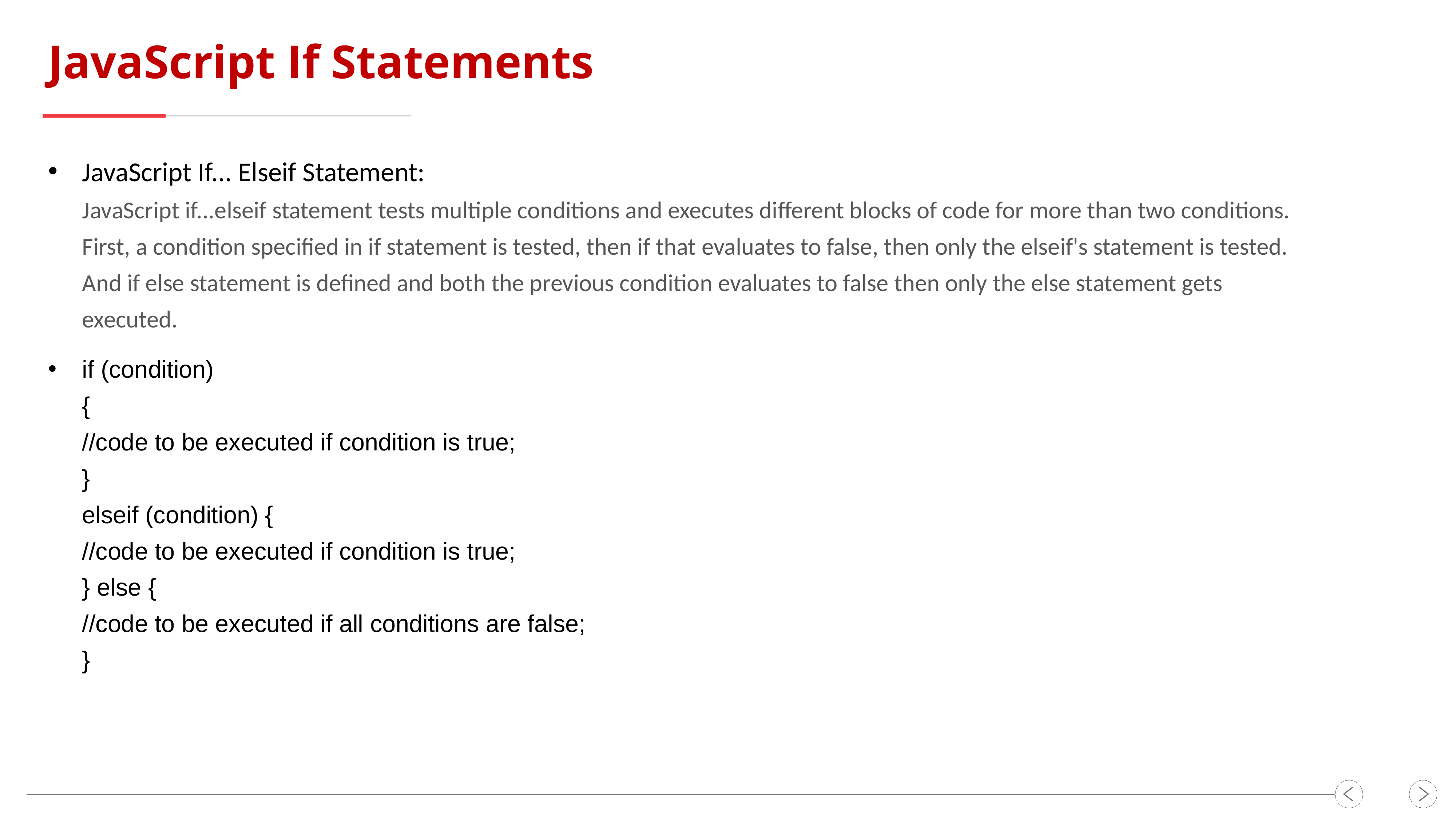

JavaScript If Statements
JavaScript If... Elseif Statement:
JavaScript if...elseif statement tests multiple conditions and executes different blocks of code for more than two conditions. First, a condition specified in if statement is tested, then if that evaluates to false, then only the elseif's statement is tested. And if else statement is defined and both the previous condition evaluates to false then only the else statement gets executed.
if (condition)
{
//code to be executed if condition is true;
}
elseif (condition) {
//code to be executed if condition is true;
} else {
//code to be executed if all conditions are false;
}